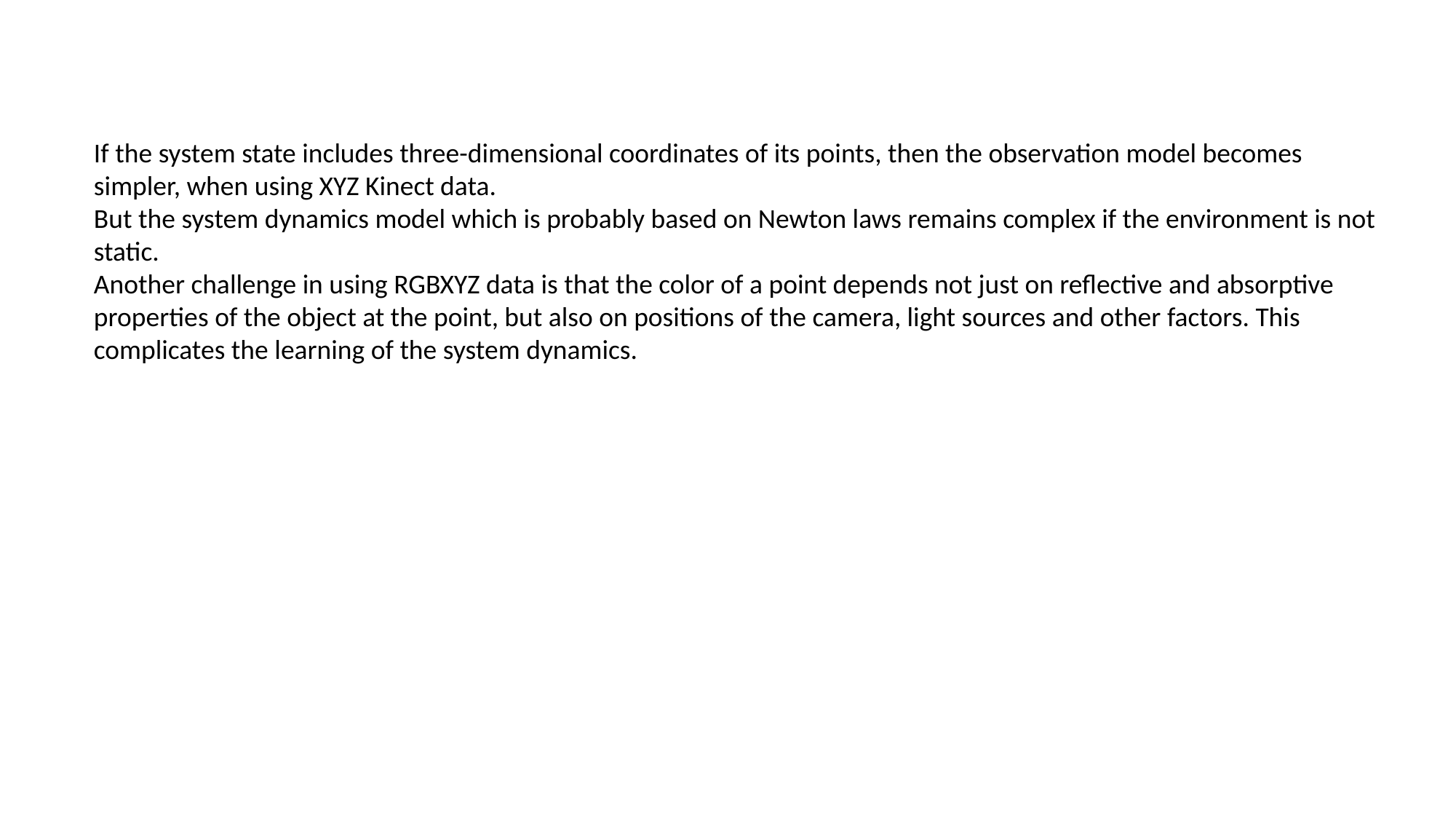

If the system state includes three-dimensional coordinates of its points, then the observation model becomes simpler, when using XYZ Kinect data.
But the system dynamics model which is probably based on Newton laws remains complex if the environment is not static.
Another challenge in using RGBXYZ data is that the color of a point depends not just on reflective and absorptive properties of the object at the point, but also on positions of the camera, light sources and other factors. This complicates the learning of the system dynamics.